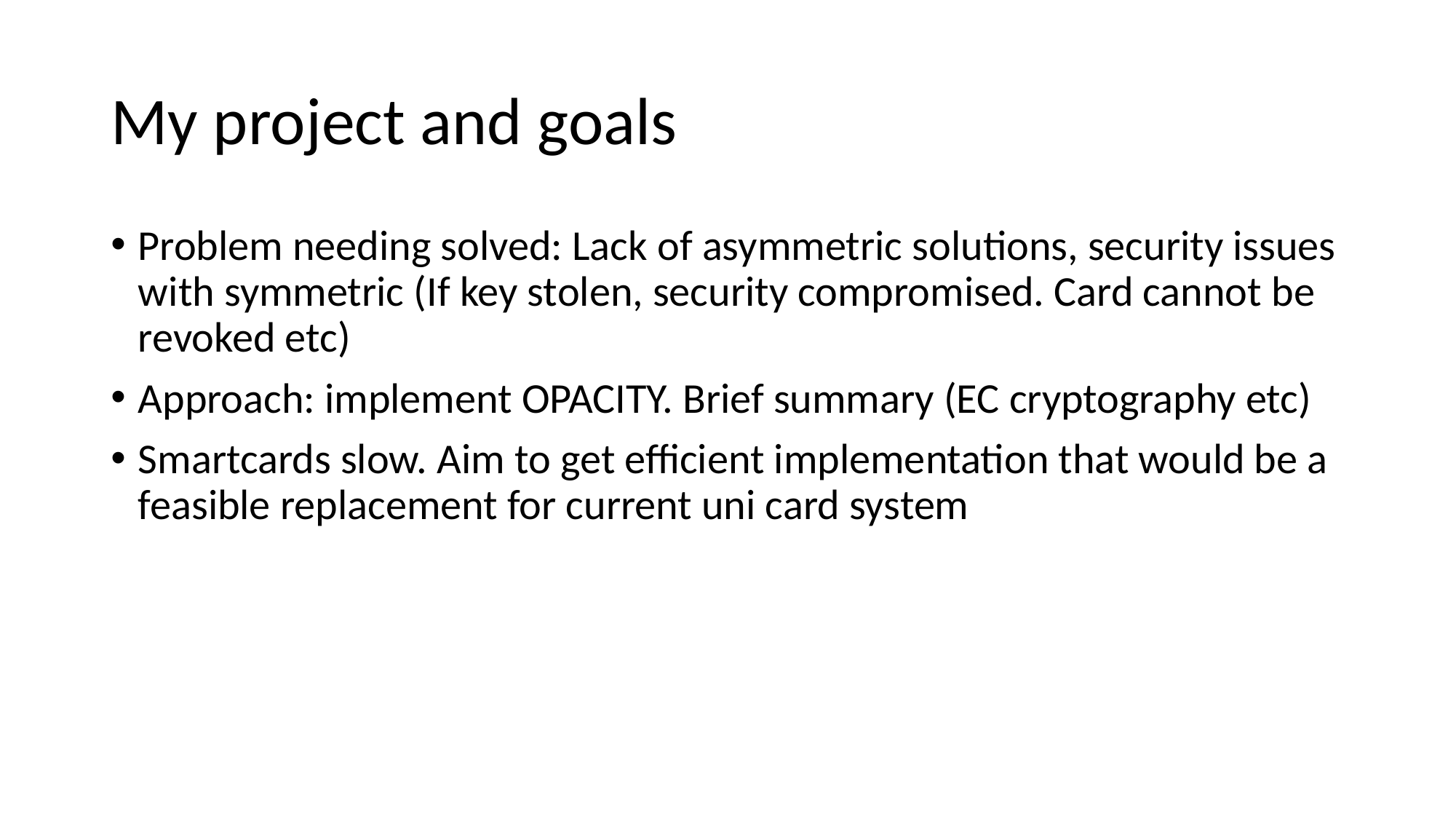

# My project and goals
Problem needing solved: Lack of asymmetric solutions, security issues with symmetric (If key stolen, security compromised. Card cannot be revoked etc)
Approach: implement OPACITY. Brief summary (EC cryptography etc)
Smartcards slow. Aim to get efficient implementation that would be a feasible replacement for current uni card system